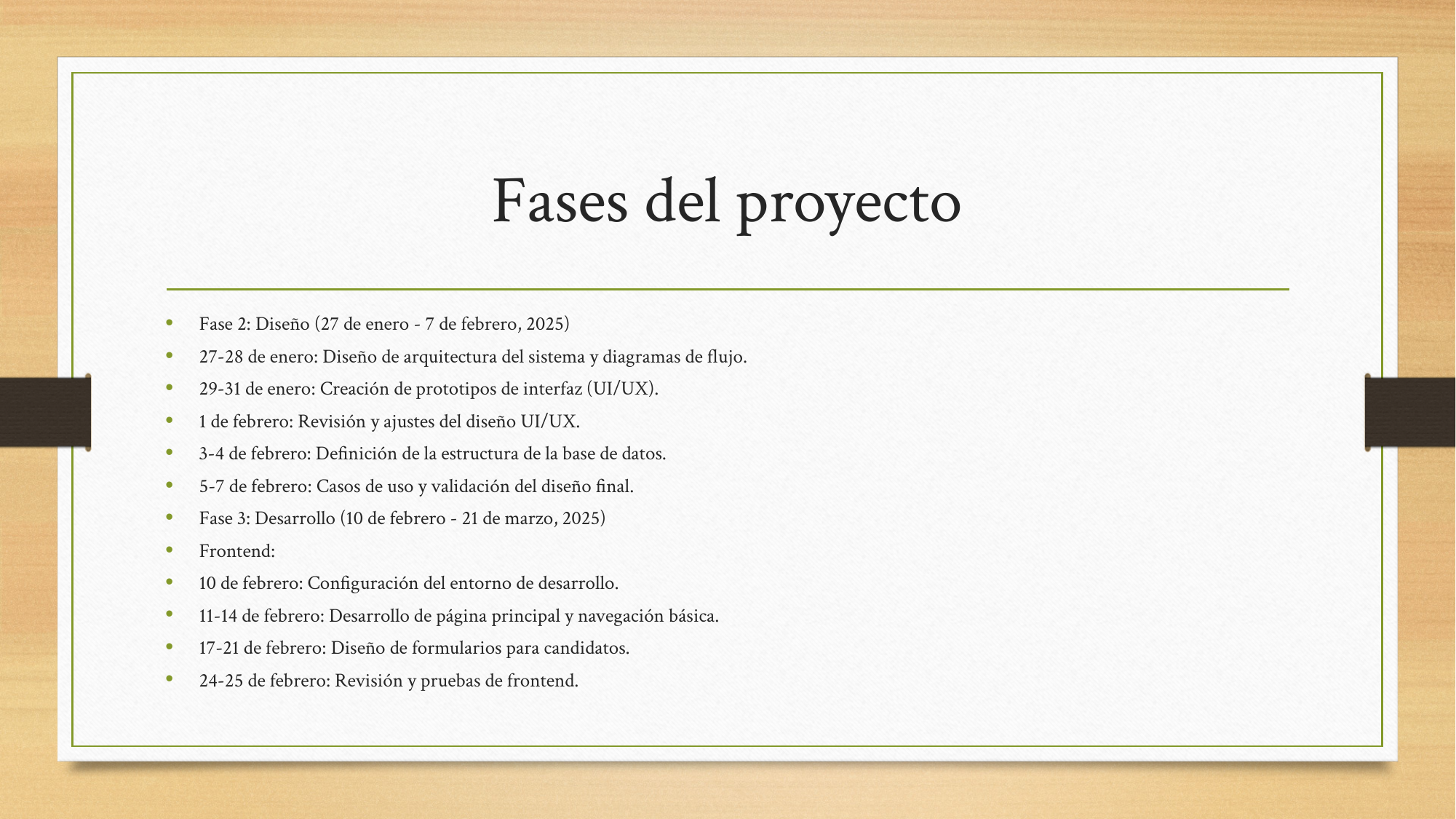

# Fases del proyecto
Fase 2: Diseño (27 de enero - 7 de febrero, 2025)
27-28 de enero: Diseño de arquitectura del sistema y diagramas de flujo.
29-31 de enero: Creación de prototipos de interfaz (UI/UX).
1 de febrero: Revisión y ajustes del diseño UI/UX.
3-4 de febrero: Definición de la estructura de la base de datos.
5-7 de febrero: Casos de uso y validación del diseño final.
Fase 3: Desarrollo (10 de febrero - 21 de marzo, 2025)
Frontend:
10 de febrero: Configuración del entorno de desarrollo.
11-14 de febrero: Desarrollo de página principal y navegación básica.
17-21 de febrero: Diseño de formularios para candidatos.
24-25 de febrero: Revisión y pruebas de frontend.